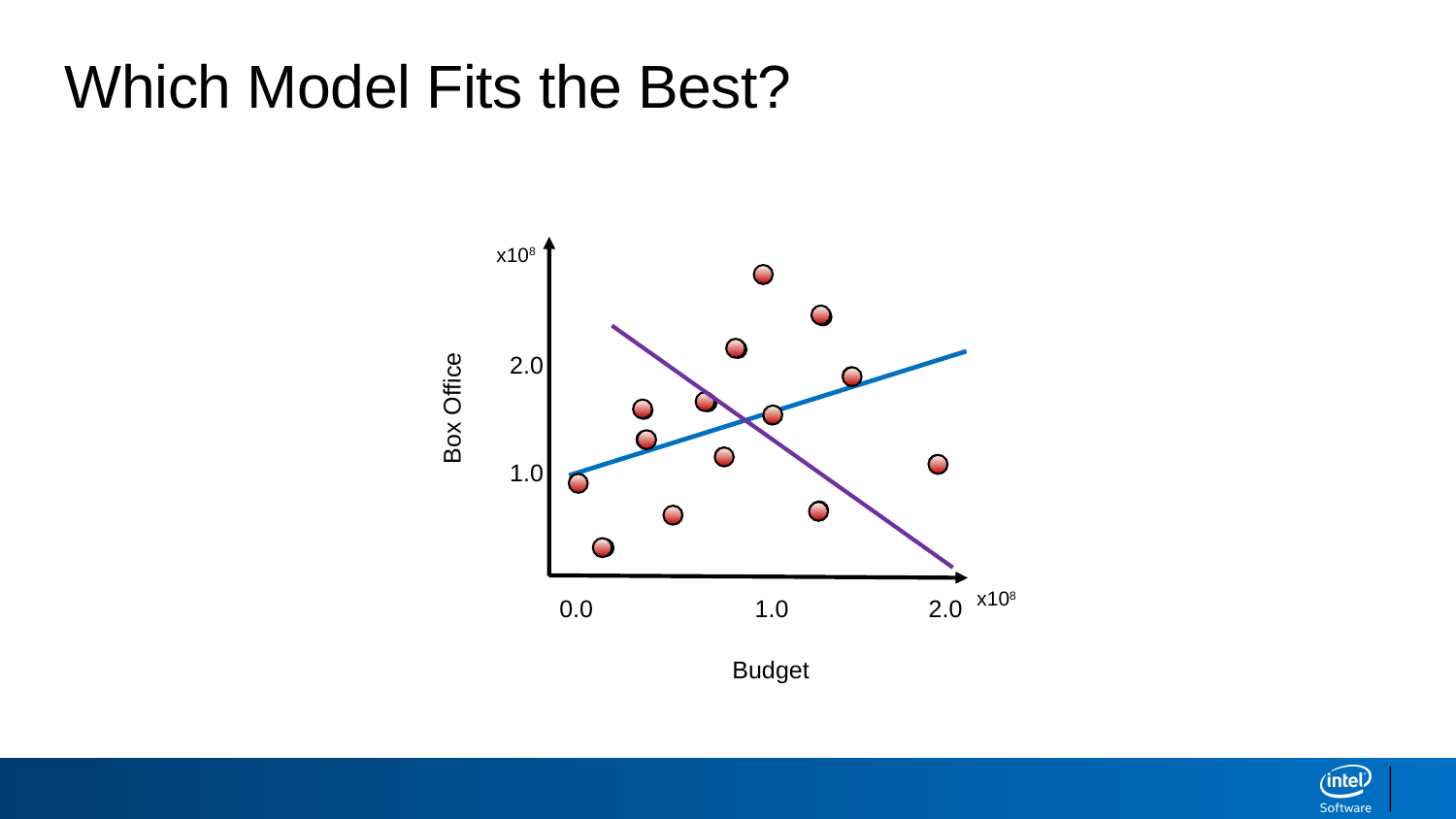

Which Model Fits the Best?
x108

2.0

Box Office

1.0

x108
0.0
1.0
2.0

Budget